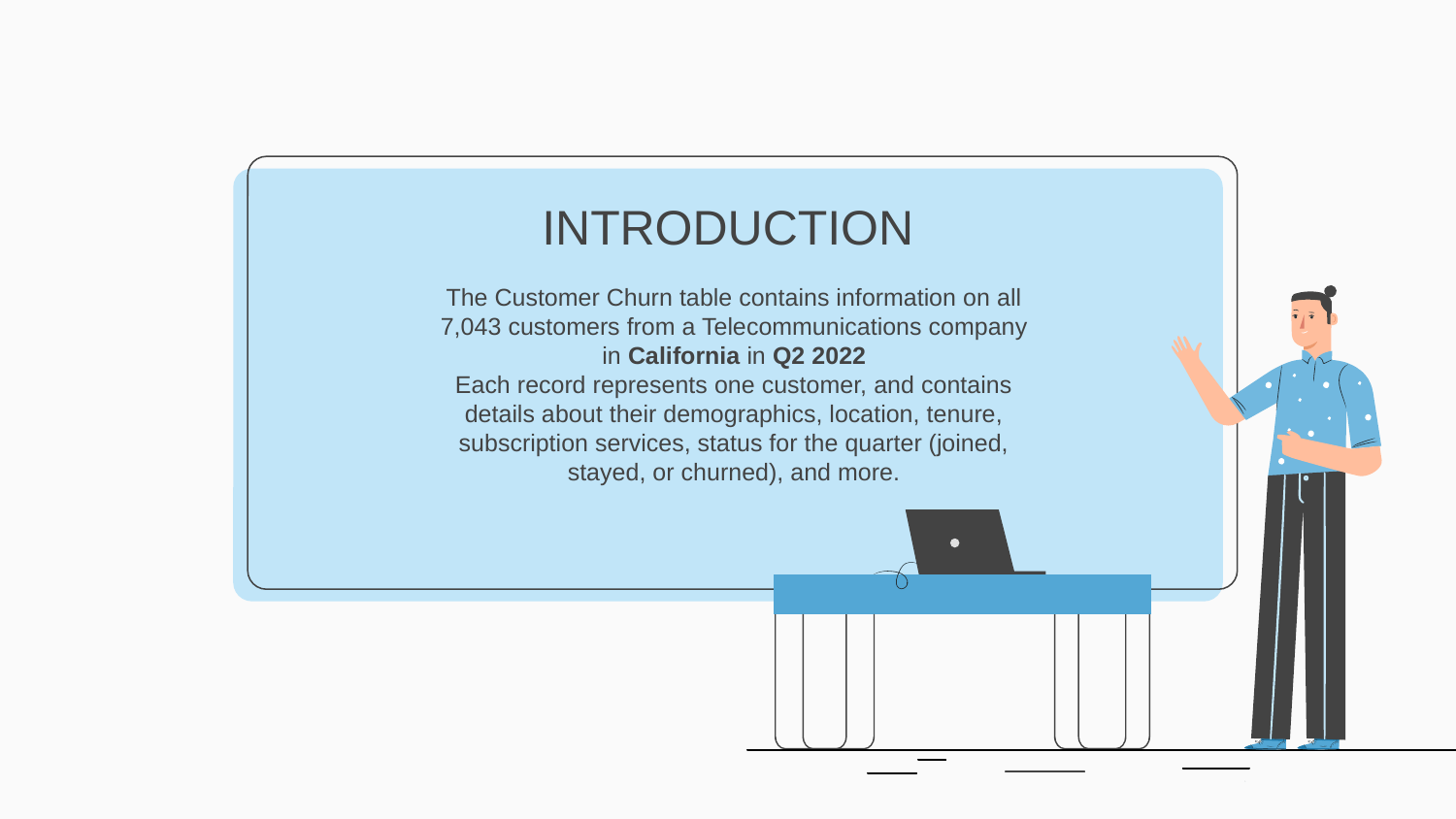

# INTRODUCTION
The Customer Churn table contains information on all 7,043 customers from a Telecommunications company in California in Q2 2022
Each record represents one customer, and contains details about their demographics, location, tenure, subscription services, status for the quarter (joined, stayed, or churned), and more.